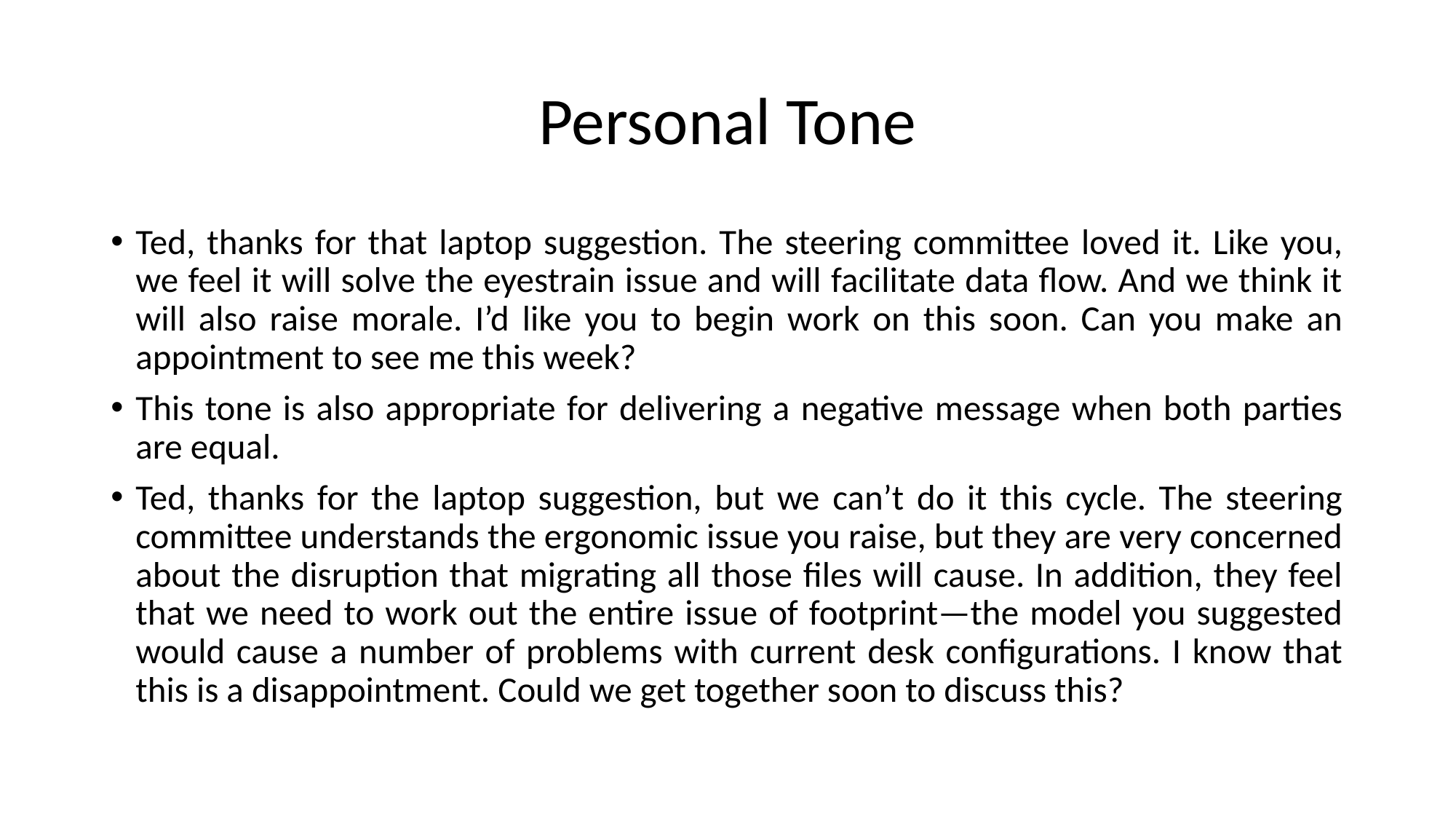

# Personal Tone
Ted, thanks for that laptop suggestion. The steering committee loved it. Like you, we feel it will solve the eyestrain issue and will facilitate data flow. And we think it will also raise morale. I’d like you to begin work on this soon. Can you make an appointment to see me this week?
This tone is also appropriate for delivering a negative message when both parties are equal.
Ted, thanks for the laptop suggestion, but we can’t do it this cycle. The steering committee understands the ergonomic issue you raise, but they are very concerned about the disruption that migrating all those files will cause. In addition, they feel that we need to work out the entire issue of footprint—the model you suggested would cause a number of problems with current desk configurations. I know that this is a disappointment. Could we get together soon to discuss this?